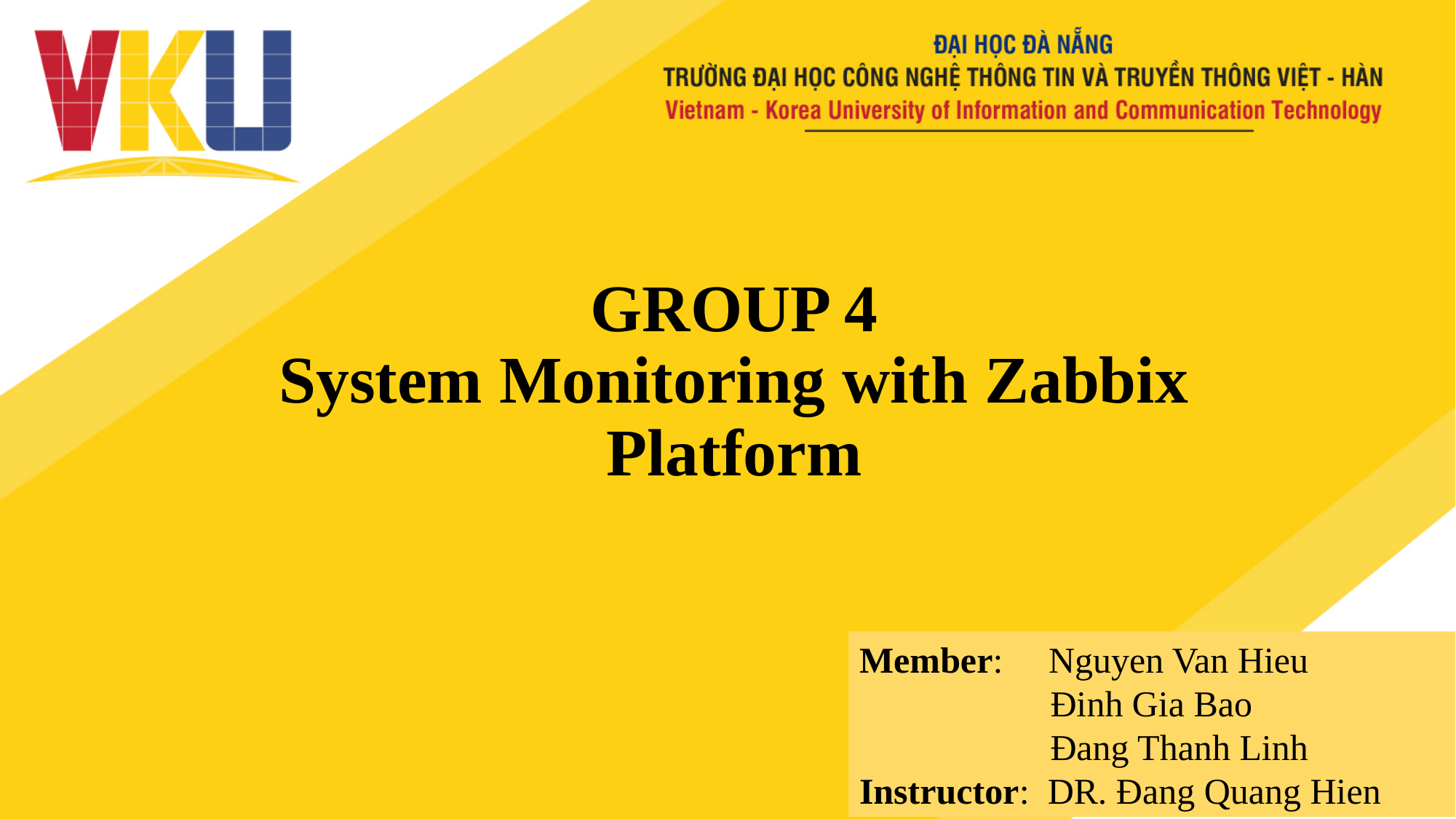

# GROUP 4 System Monitoring with Zabbix Platform
Member:     Nguyen Van Hieu
                     Đinh Gia Bao
                     Đang Thanh Linh
Instructor:  DR. Đang Quang Hien